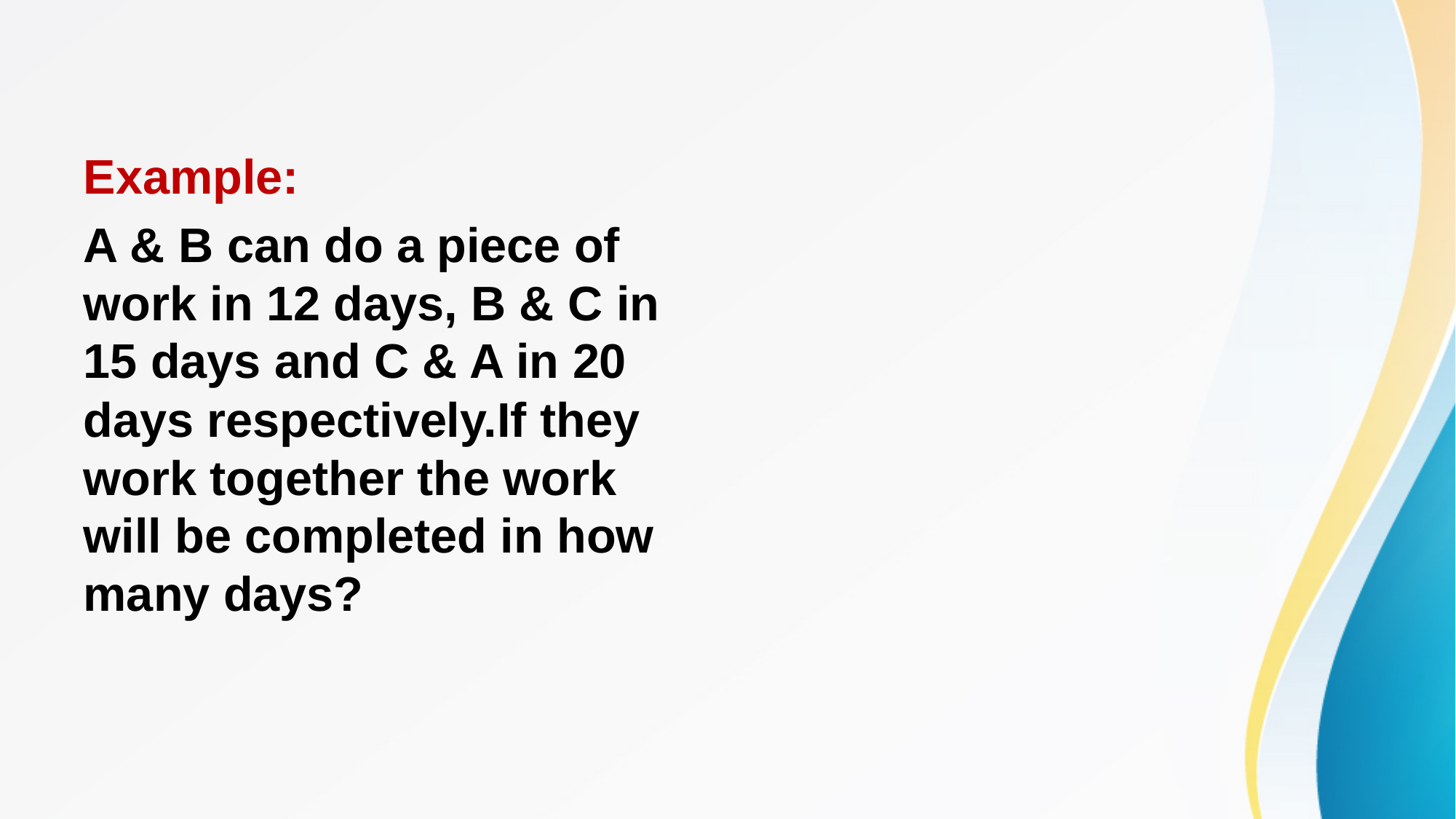

#
Example:
A & B can do a piece of work in 12 days, B & C in 15 days and C & A in 20 days respectively.If they work together the work will be completed in how many days?